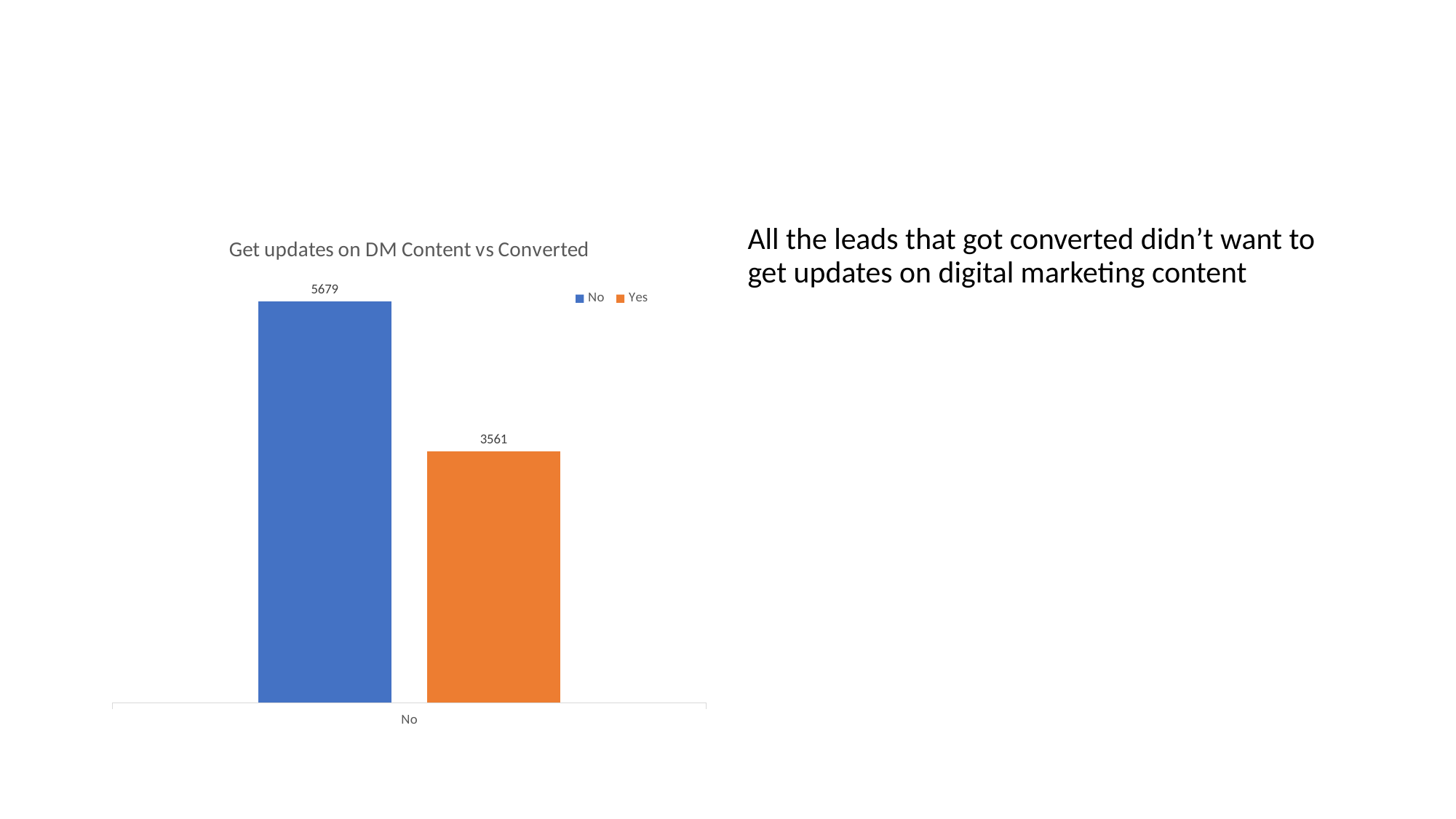

#

### Chart: Get updates on DM Content vs Converted

| Category | No | Yes |
|---|---|---|
| No | 5679.0 | 3561.0 |
All the leads that got converted didn’t want to get updates on digital marketing content